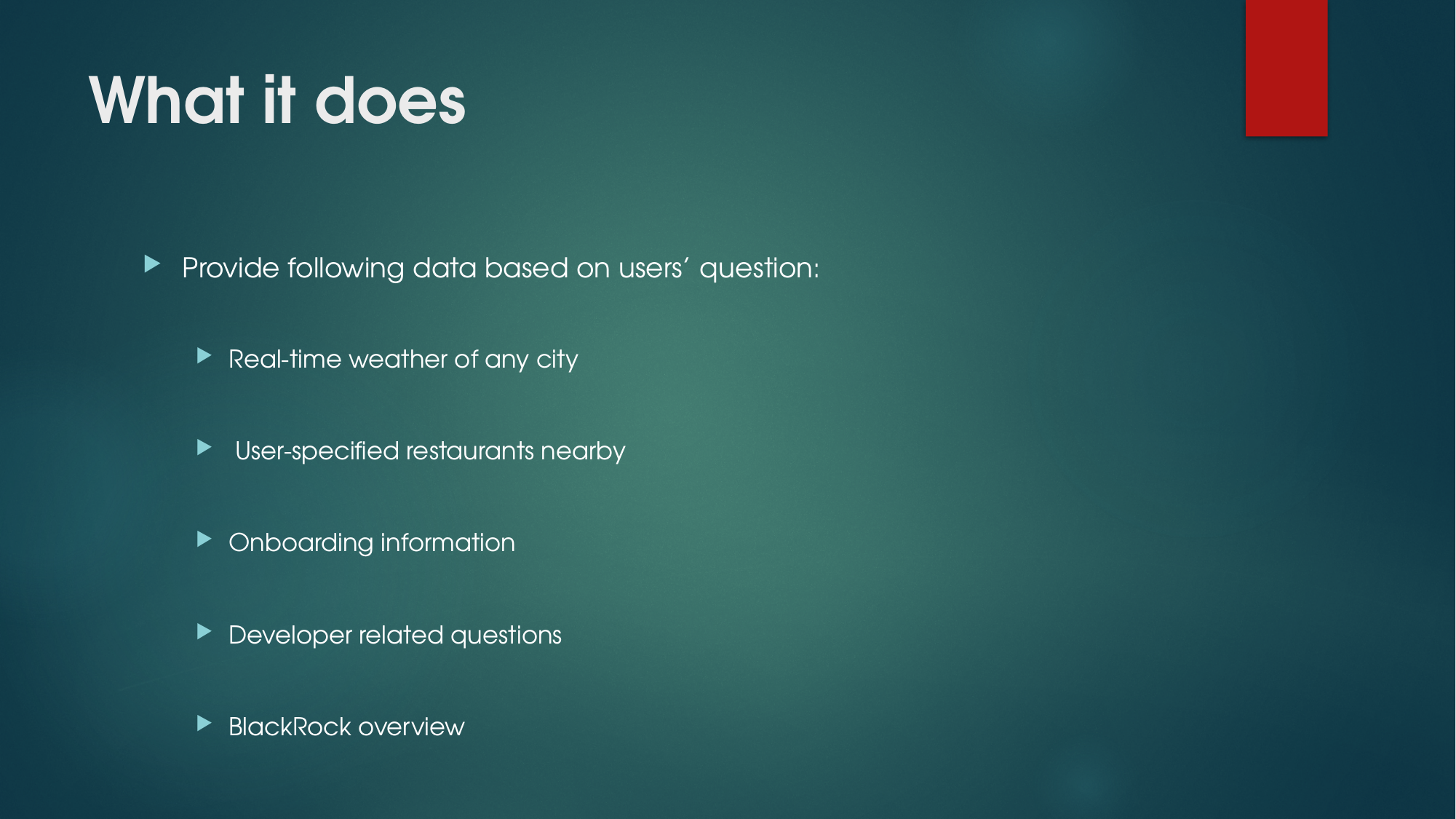

# What it does
Provide following data based on users’ question:

Real-time weather of any city

 User-specified restaurants nearby

Onboarding information

Developer related questions

BlackRock overview